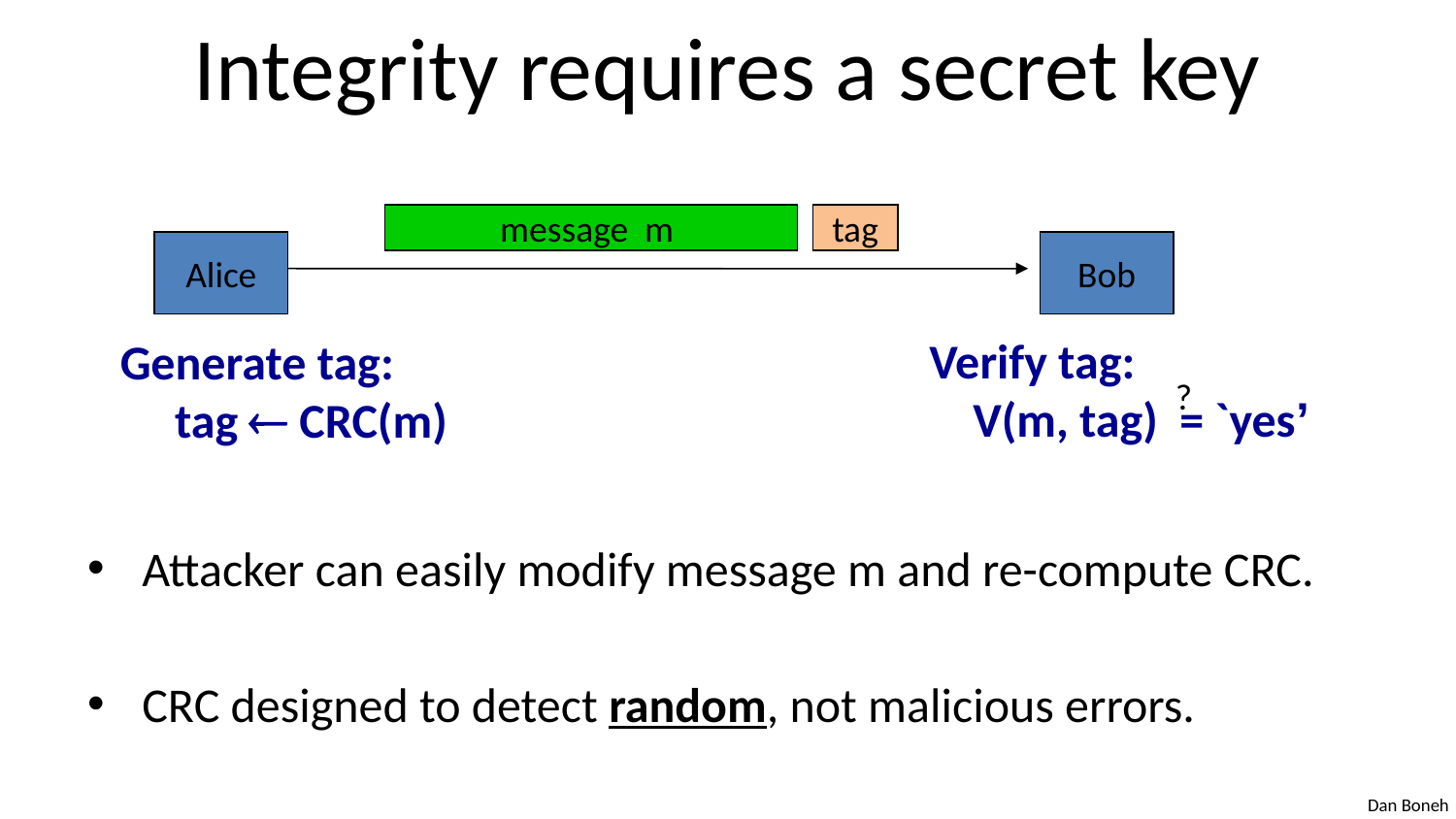

# Integrity requires a secret key
message  m
tag
Alice
Bob

Verify tag:
    V(m, tag)  = `yes’
?
Generate tag:
     tag ← CRC(m)
Attacker can easily modify message m and re-compute CRC.

CRC designed to detect random, not malicious errors.